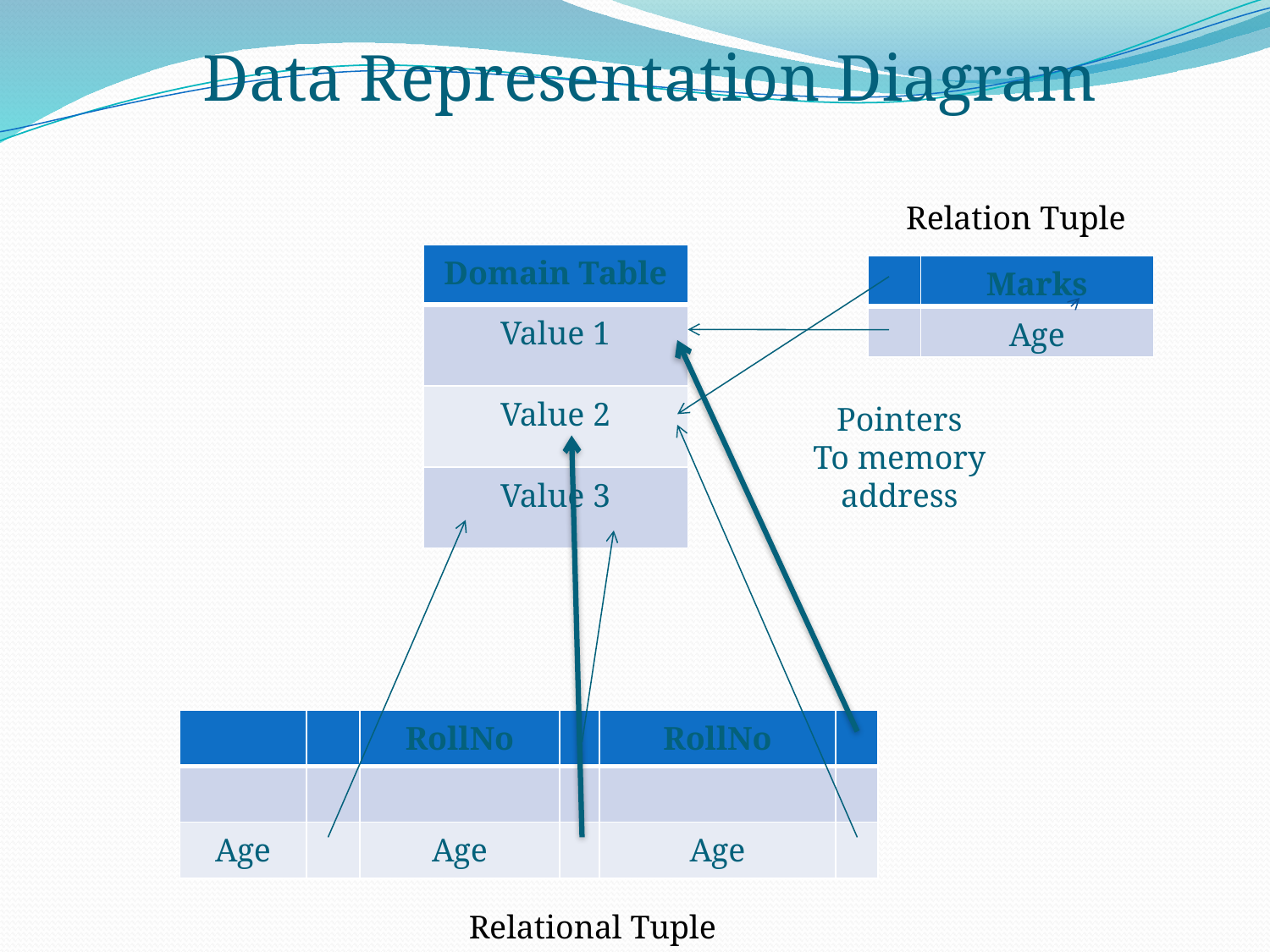

Data Representation Diagram
Relation Tuple
| Domain Table |
| --- |
| Value 1 |
| Value 2 |
| Value 3 |
|  | Marks |
| --- | --- |
|  | Age |
Pointers
To memory address
|  |  | RollNo |  | RollNo |  |
| --- | --- | --- | --- | --- | --- |
|  |  |  |  |  |  |
| Age |  | Age |  | Age |  |
Relational Tuple